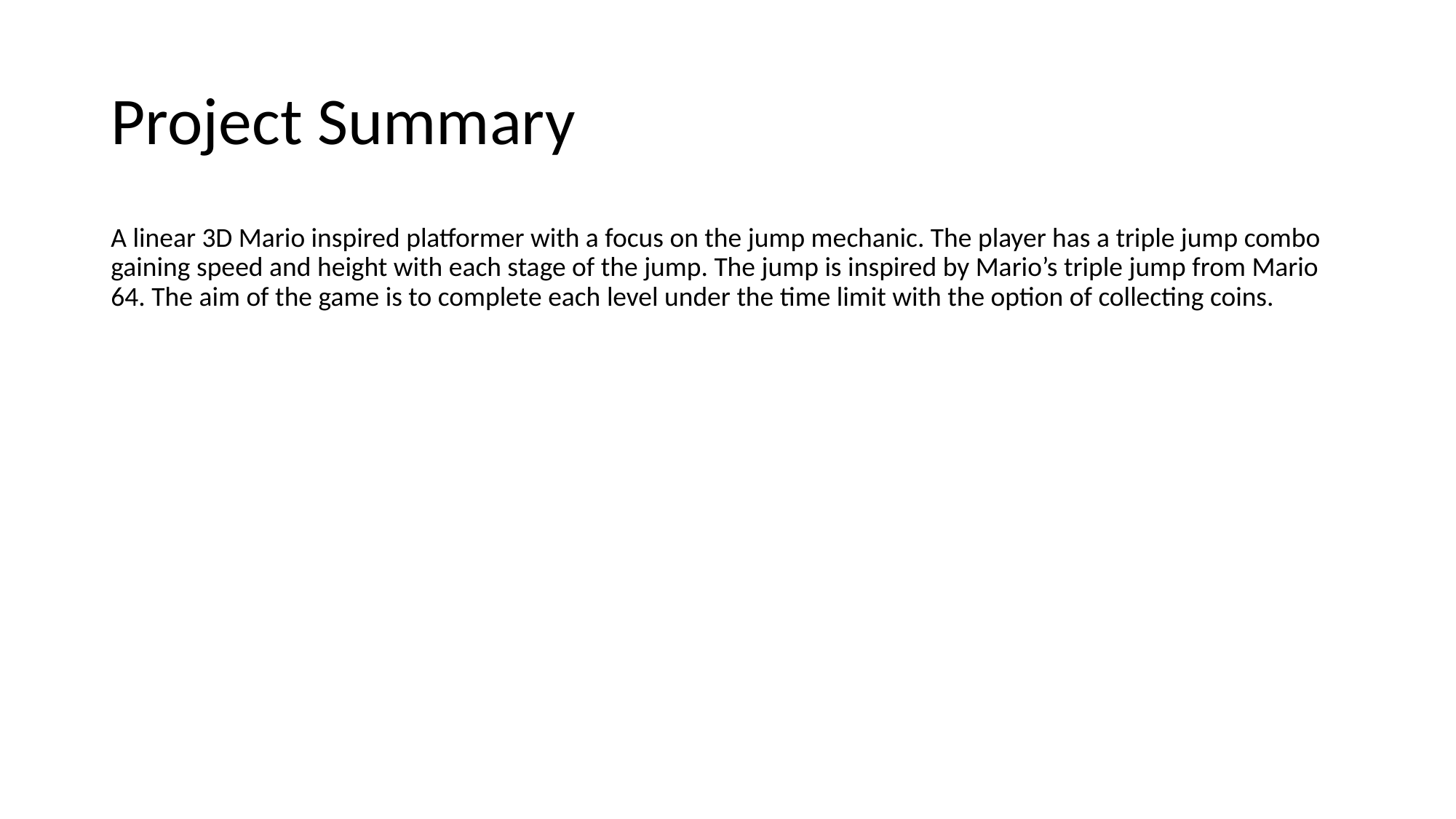

# Project Summary
A linear 3D Mario inspired platformer with a focus on the jump mechanic. The player has a triple jump combo gaining speed and height with each stage of the jump. The jump is inspired by Mario’s triple jump from Mario 64. The aim of the game is to complete each level under the time limit with the option of collecting coins.